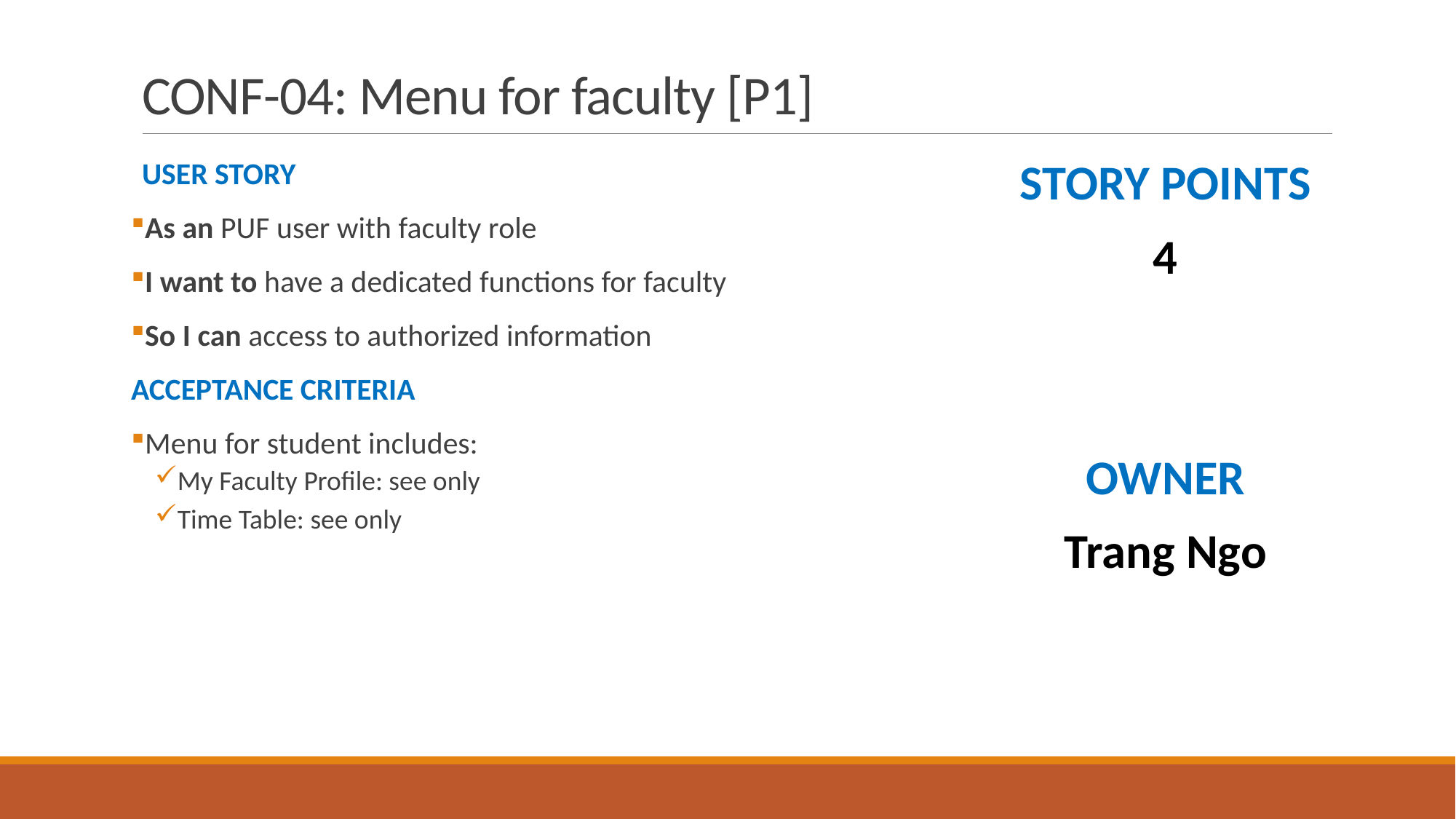

# CONF-04: Menu for faculty [P1]
USER STORY
As an PUF user with faculty role
I want to have a dedicated functions for faculty
So I can access to authorized information
ACCEPTANCE CRITERIA
Menu for student includes:
My Faculty Profile: see only
Time Table: see only
STORY POINTS
4

OWNER
Trang Ngo